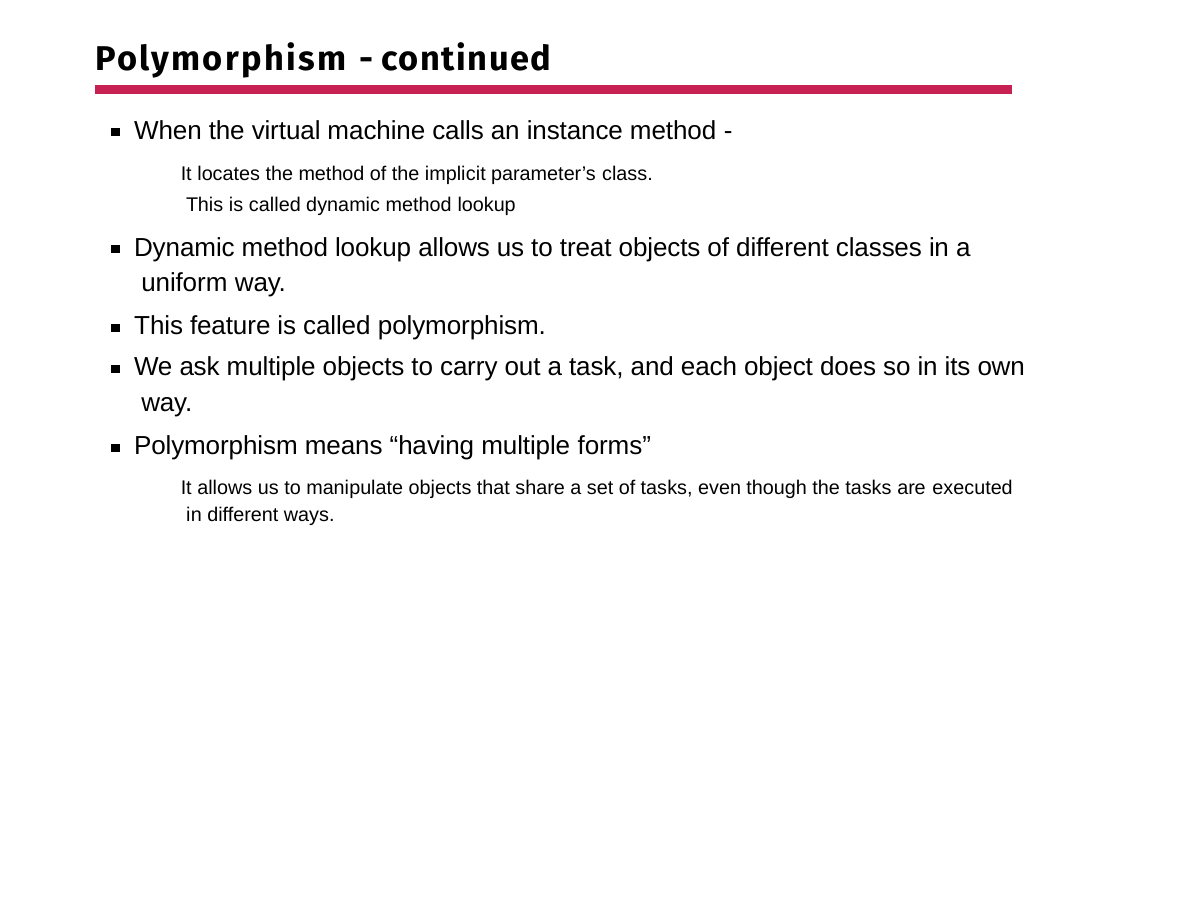

# Polymorphism - continued
When the virtual machine calls an instance method -
It locates the method of the implicit parameter’s class.  This is called dynamic method lookup
Dynamic method lookup allows us to treat objects of different classes in a  uniform way.
This feature is called polymorphism.
We ask multiple objects to carry out a task, and each object does so in its own  way.
Polymorphism means “having multiple forms”
It allows us to manipulate objects that share a set of tasks, even though the tasks are executed  in different ways.